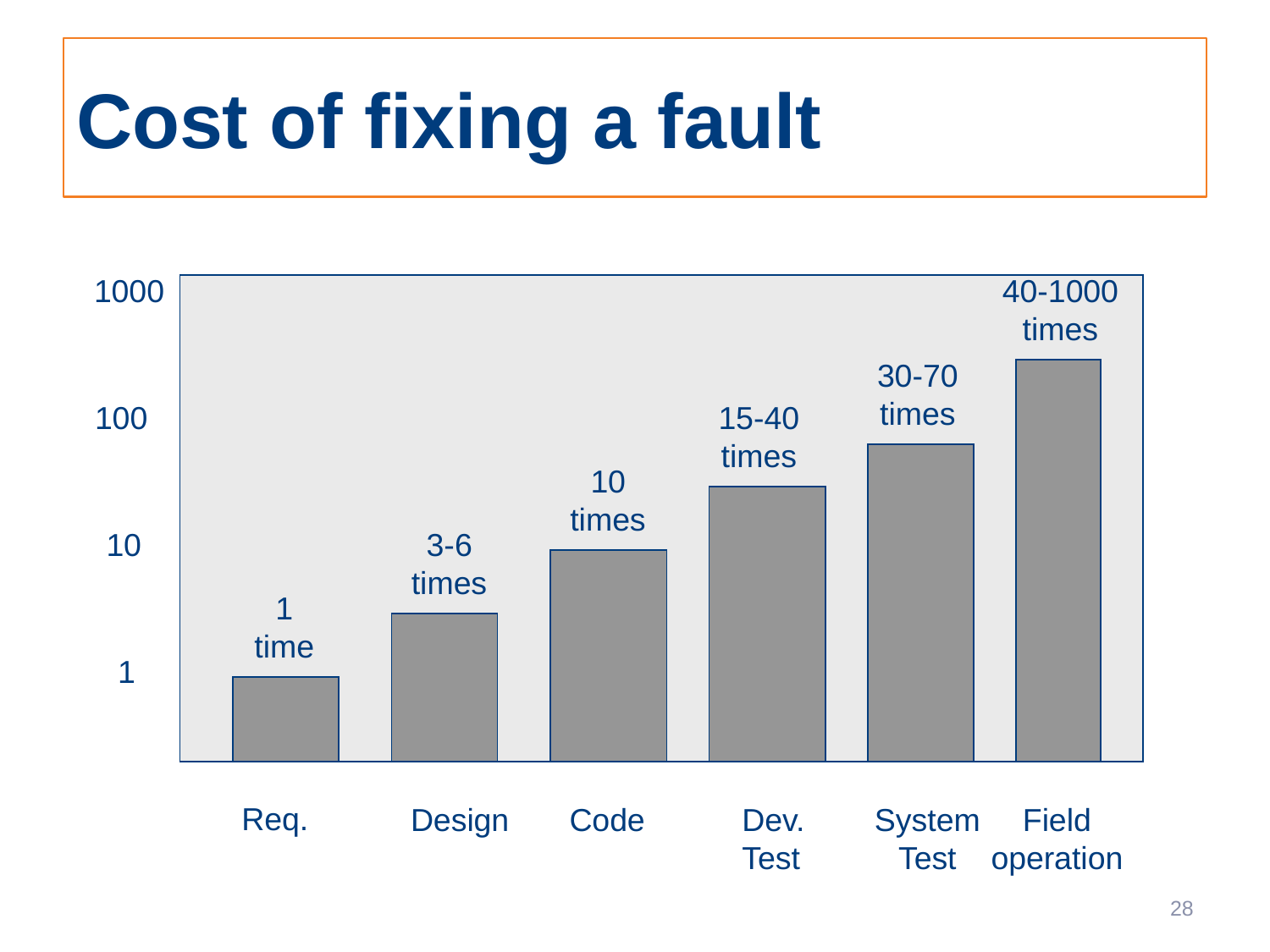

# Cost of fixing a fault
1000
40-1000
times

30-70
times

100
15-40
times

10
times

10
3-6
times

1
time

1

Req.
Design
Code
Dev.
Test
System
Test
Field
operation
28